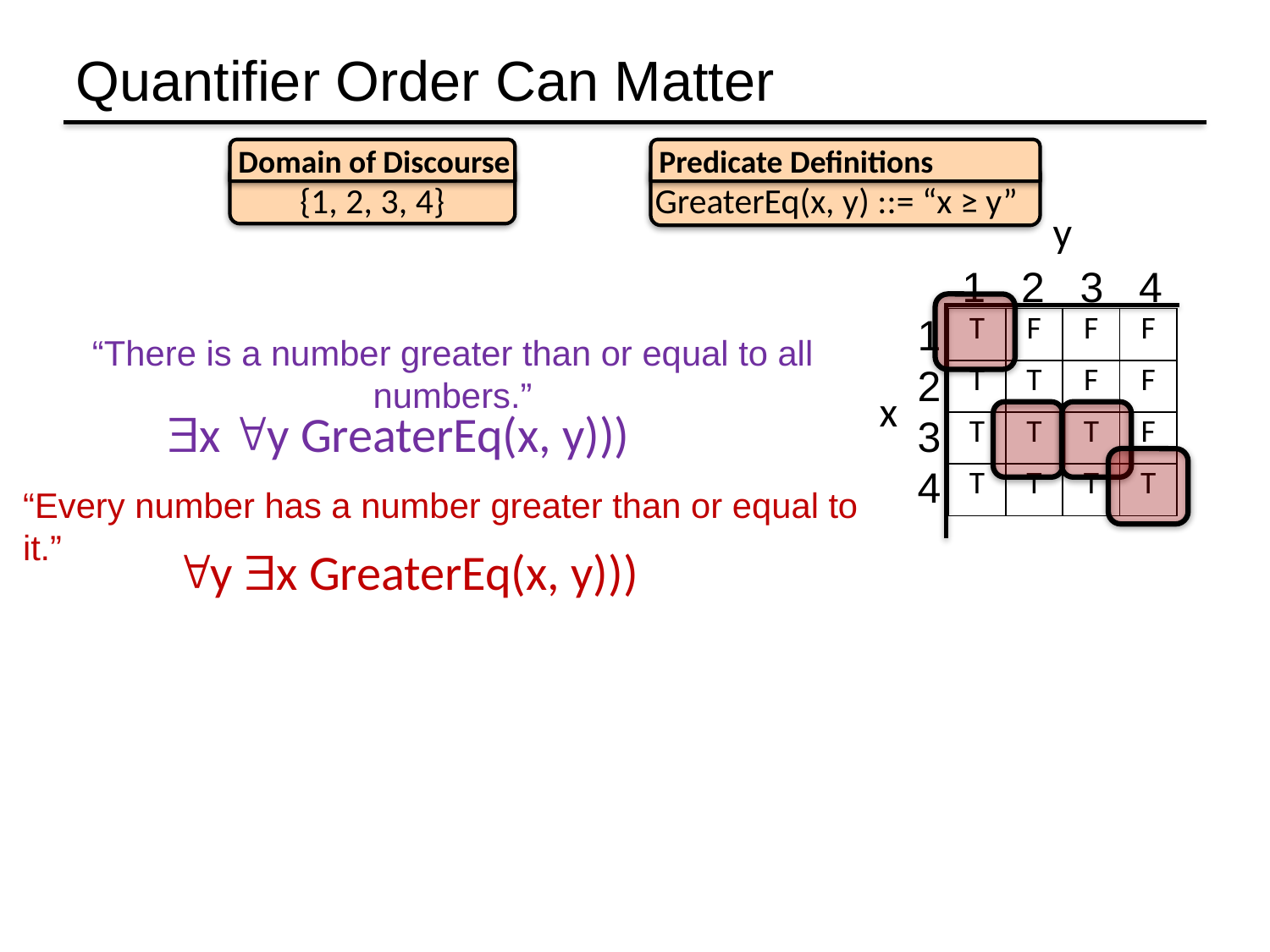

# Quantifier Order Can Matter
Domain of Discourse
{1, 2, 3, 4}

Predicate Definitions
GreaterEq(x, y) ::= “x ≥ y”
y
1   2   3   4

1
2
3
4
| T | F | F | F |
| --- | --- | --- | --- |
| T | T | F | F |
| T | T | T | F |
| T | T | T | T |
“There is a number greater than or equal to all numbers.”
x
∃x ∀y GreaterEq(x, y)))

“Every number has a number greater than or equal to it.”

∀y ∃x GreaterEq(x, y)))
x∃y∃z ((Greater(x, 2) ∧ Even(x))                                 	→ (Equal(x, y+z) ∧ Prime(y) ∧ Prime(z))